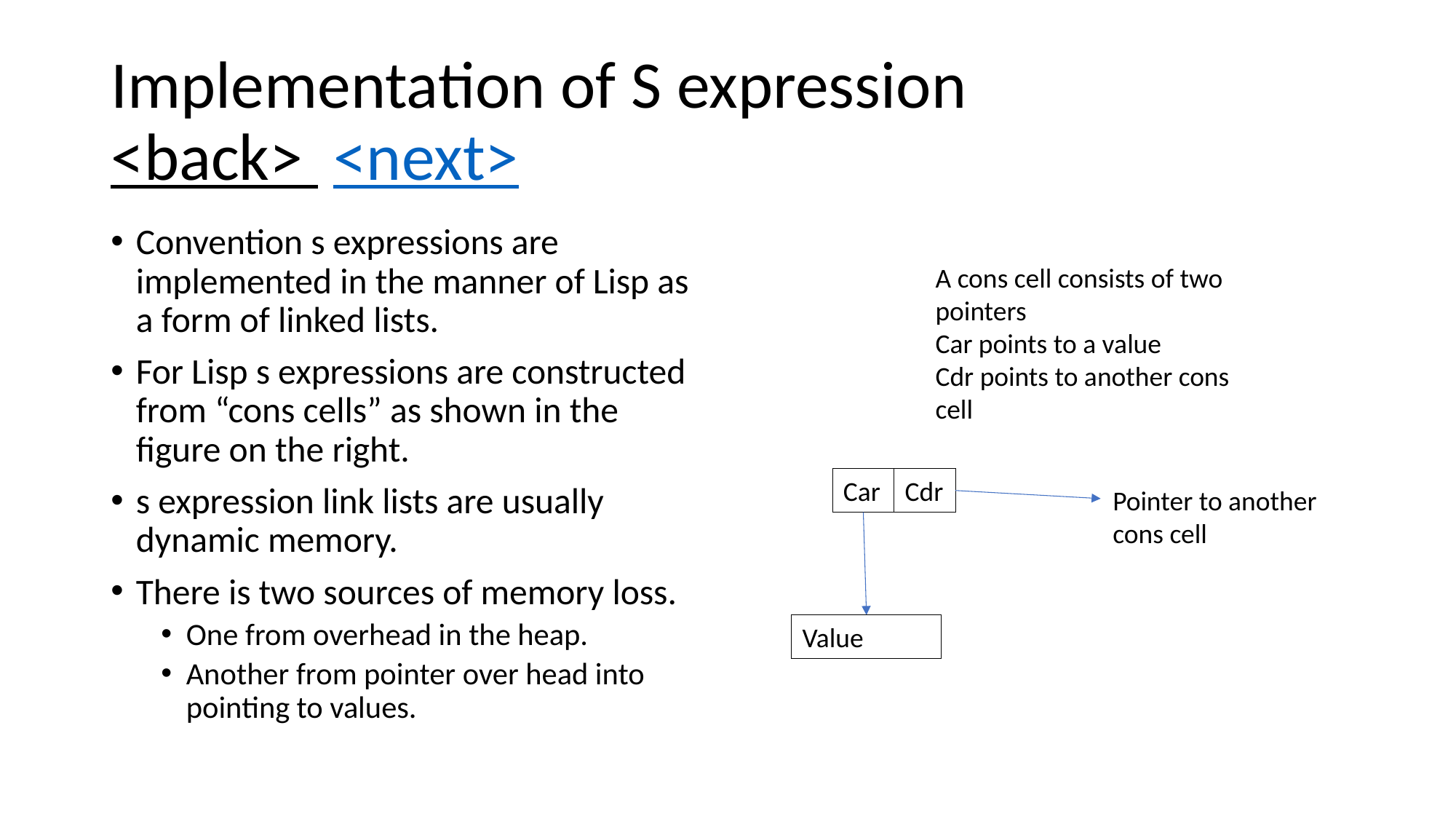

# Implementation of S expression <back>  <next>
Convention s expressions are implemented in the manner of Lisp as a form of linked lists.
For Lisp s expressions are constructed from “cons cells” as shown in the figure on the right.
s expression link lists are usually dynamic memory.
There is two sources of memory loss.
One from overhead in the heap.
Another from pointer over head into pointing to values.
A cons cell consists of two pointers
Car points to a value
Cdr points to another cons cell
Cdr
Car
Pointer to another
cons cell
Value